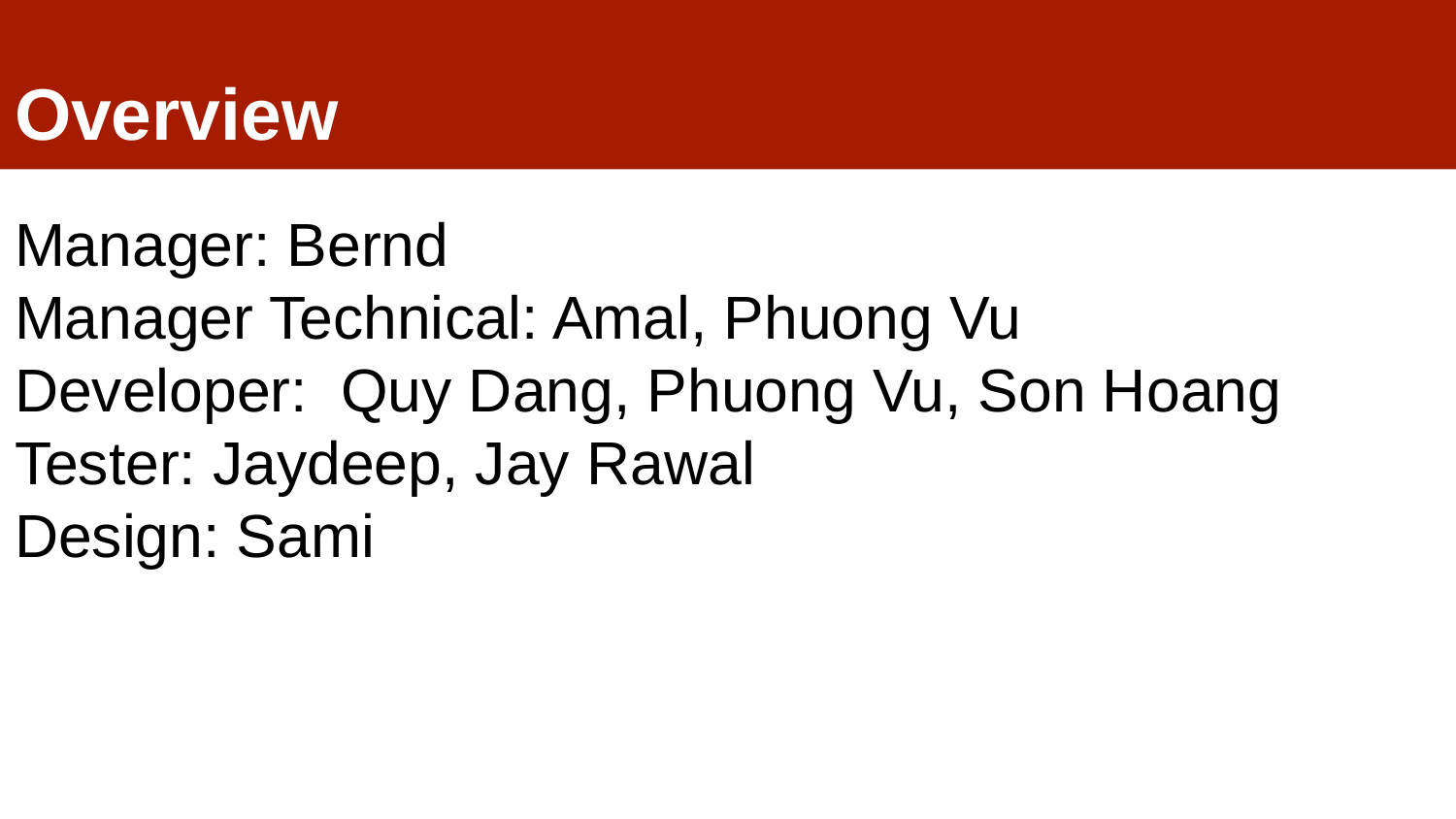

# Overview
Manager: Bernd
Manager Technical: Amal, Phuong Vu
Developer:  Quy Dang, Phuong Vu, Son Hoang
Tester: Jaydeep, Jay Rawal
Design: Sami